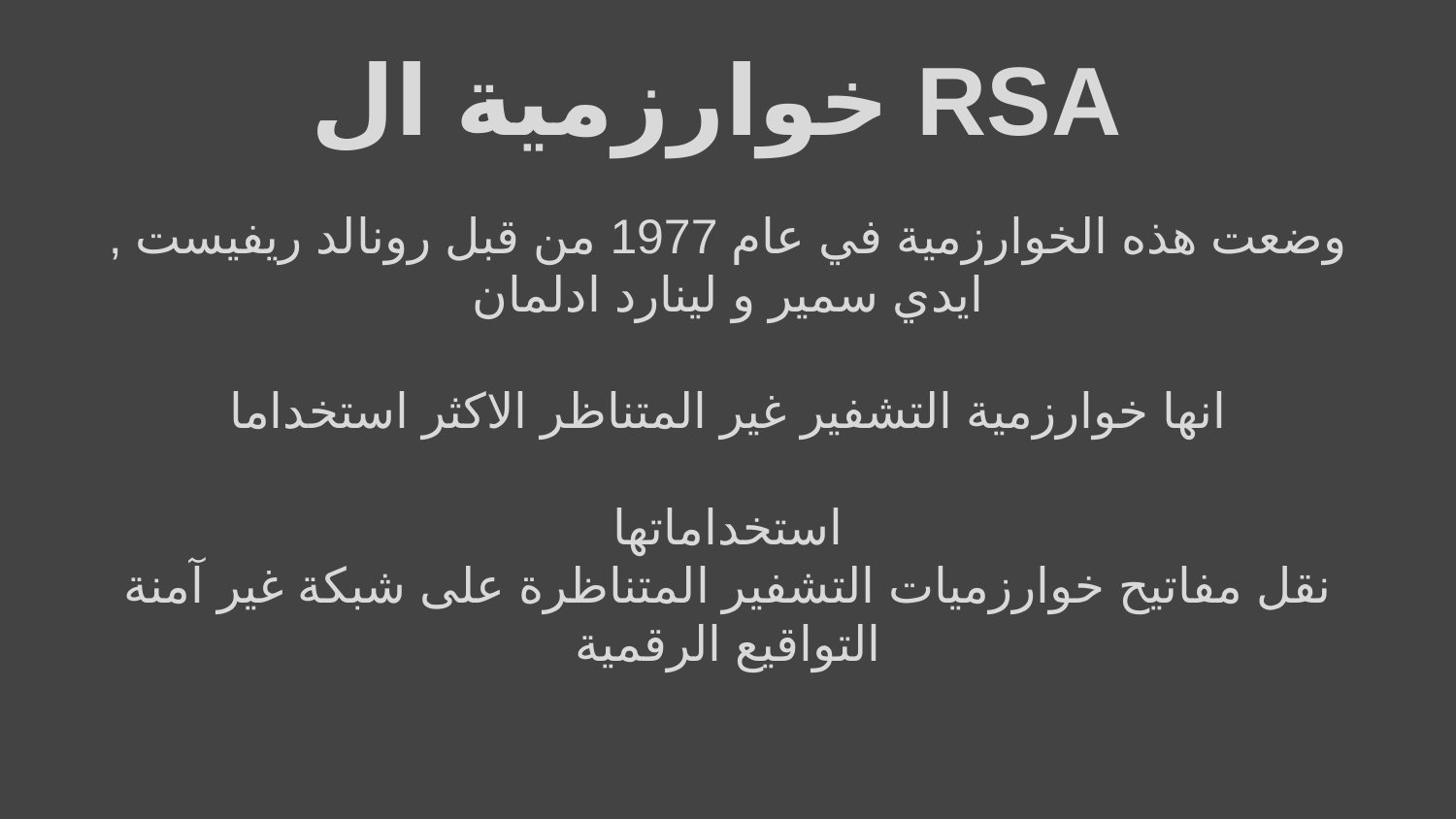

# خوارزمية ال RSA
وضعت هذه الخوارزمية في عام 1977 من قبل رونالد ريفيست , ايدي سمير و لينارد ادلمان

انها خوارزمية التشفير غير المتناظر الاكثر استخداما

استخداماتها
نقل مفاتيح خوارزميات التشفير المتناظرة على شبكة غير آمنة
التواقيع الرقمية